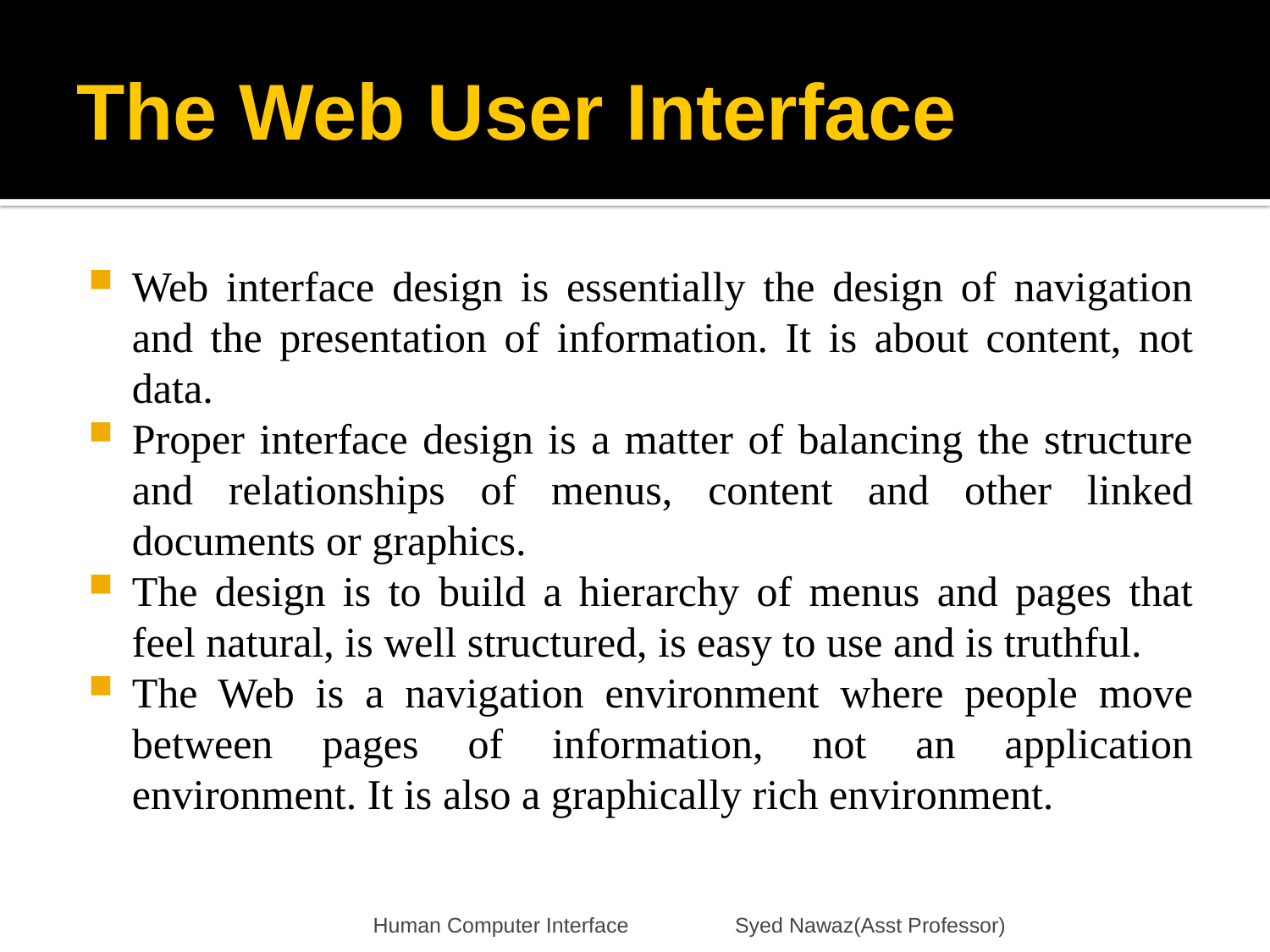

# The Web User Interface
Web interface design is essentially the design of navigation and the presentation of information. It is about content, not data.
Proper interface design is a matter of balancing the structure and relationships of menus, content and other linked documents or graphics.
The design is to build a hierarchy of menus and pages that feel natural, is well structured, is easy to use and is truthful.
The Web is a navigation environment where people move between pages of information, not an application environment. It is also a graphically rich environment.

Human Computer Interface                  Syed Nawaz(Asst Professor)